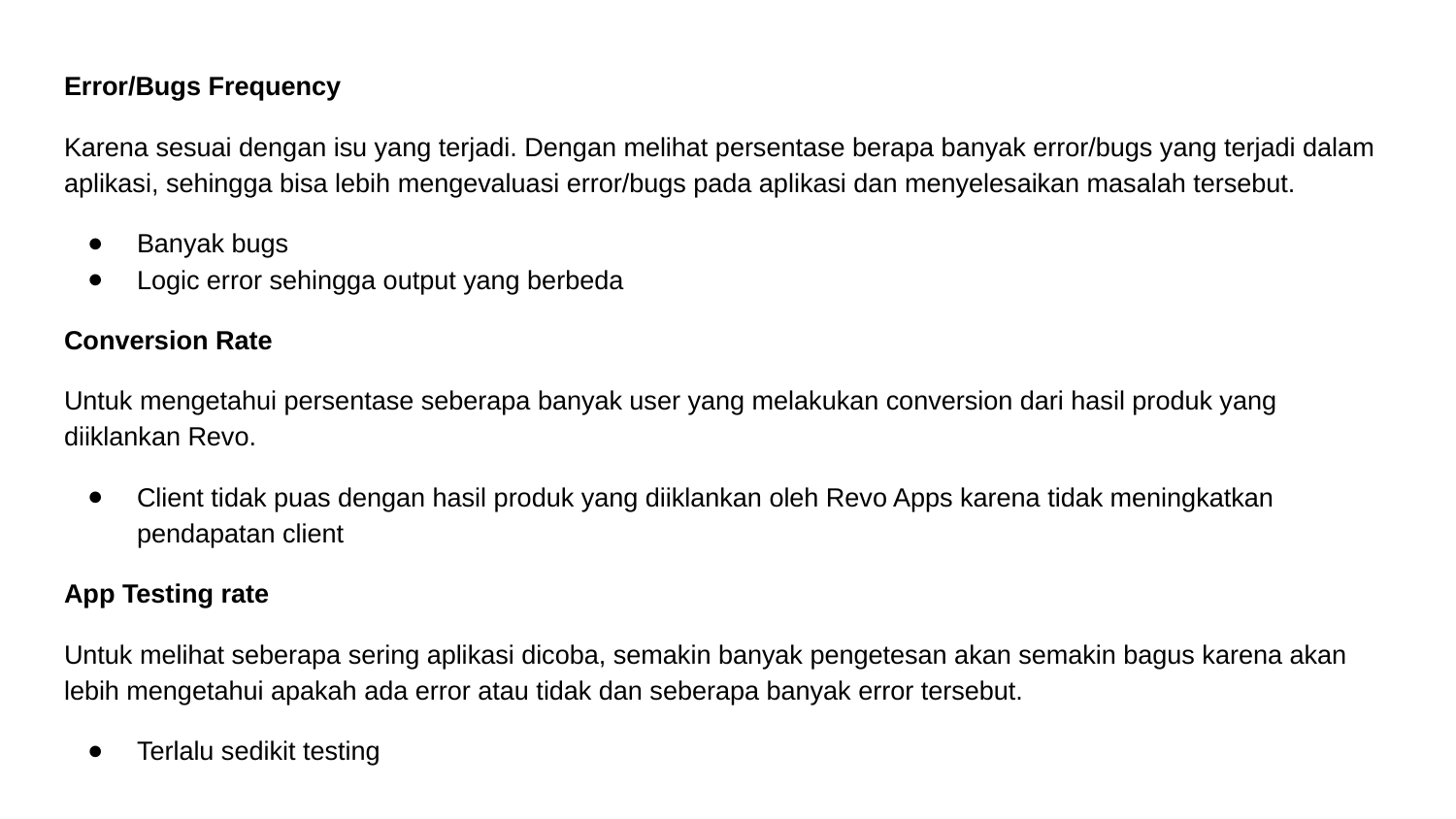

Error/Bugs Frequency
Karena sesuai dengan isu yang terjadi. Dengan melihat persentase berapa banyak error/bugs yang terjadi dalam aplikasi, sehingga bisa lebih mengevaluasi error/bugs pada aplikasi dan menyelesaikan masalah tersebut.
Banyak bugs
Logic error sehingga output yang berbeda
Conversion Rate
Untuk mengetahui persentase seberapa banyak user yang melakukan conversion dari hasil produk yang diiklankan Revo.
Client tidak puas dengan hasil produk yang diiklankan oleh Revo Apps karena tidak meningkatkan pendapatan client
App Testing rate
Untuk melihat seberapa sering aplikasi dicoba, semakin banyak pengetesan akan semakin bagus karena akan lebih mengetahui apakah ada error atau tidak dan seberapa banyak error tersebut.
Terlalu sedikit testing